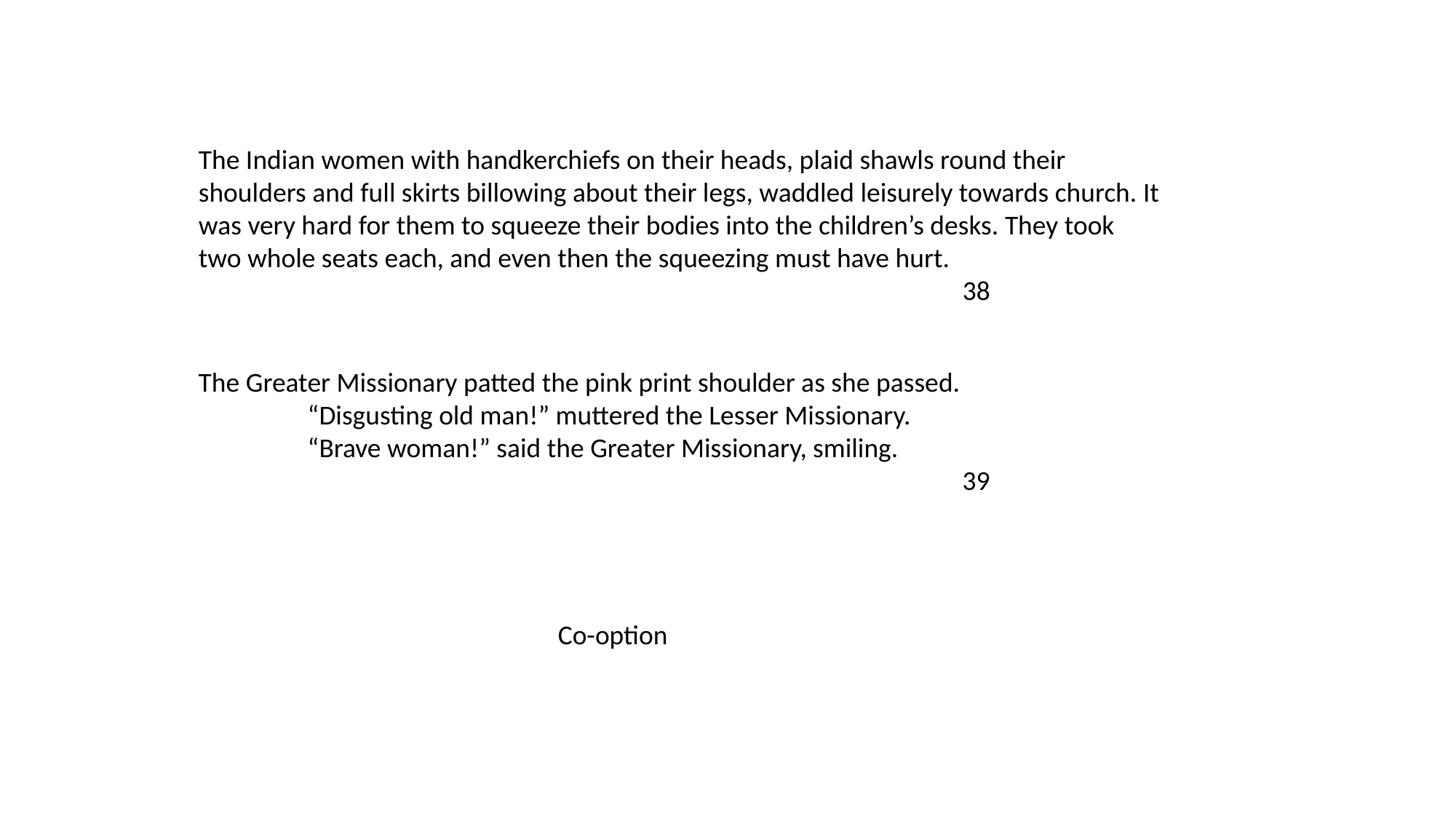

The Indian women with handkerchiefs on their heads, plaid shawls round their shoulders and full skirts billowing about their legs, waddled leisurely towards church. It was very hard for them to squeeze their bodies into the children’s desks. They took two whole seats each, and even then the squeezing must have hurt.
							38
The Greater Missionary patted the pink print shoulder as she passed.
	“Disgusting old man!” muttered the Lesser Missionary.
	“Brave woman!” said the Greater Missionary, smiling.
							39
Co-option